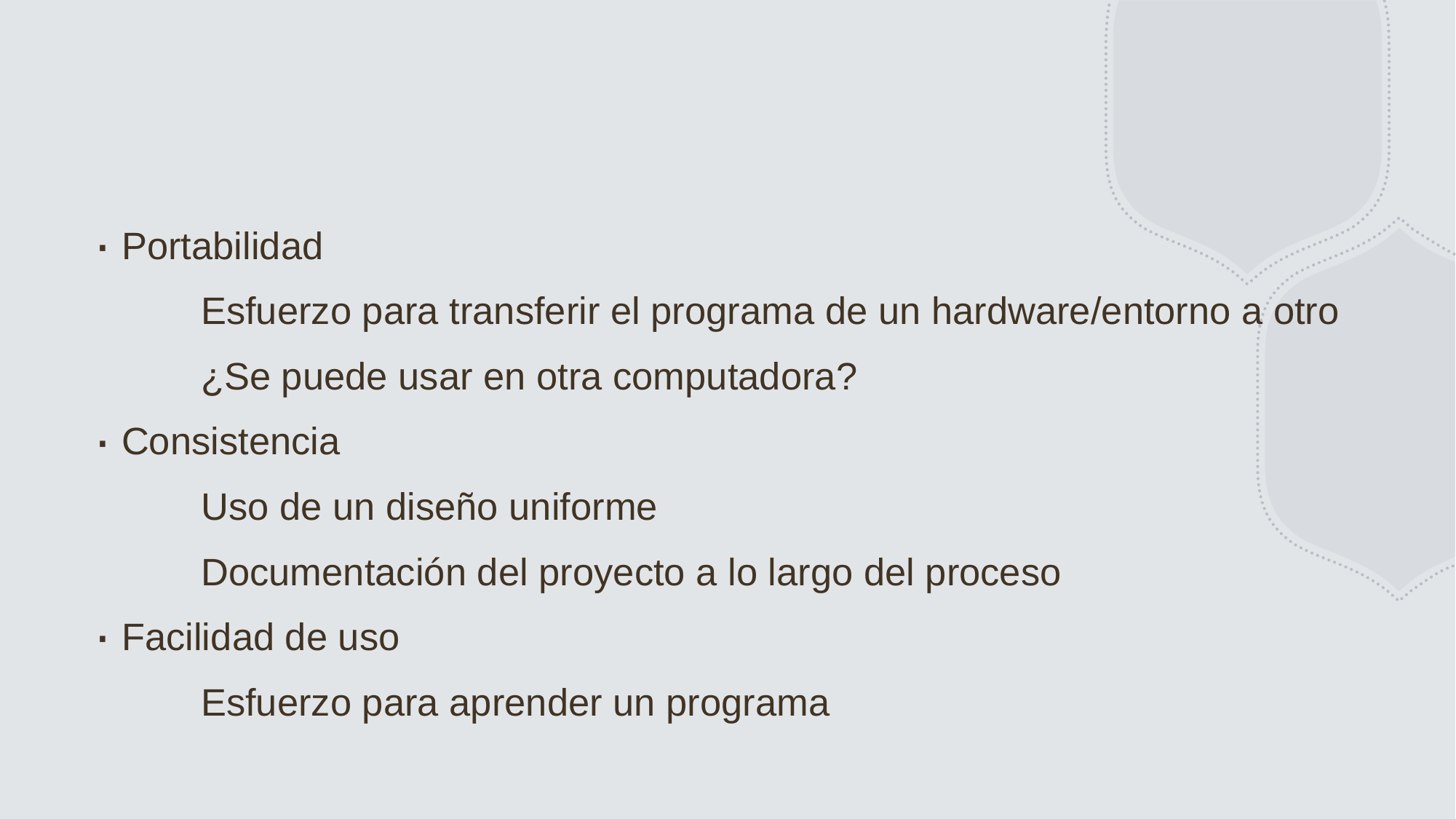

#
Portabilidad
	Esfuerzo para transferir el programa de un hardware/entorno a otro
	¿Se puede usar en otra computadora?
Consistencia
	Uso de un diseño uniforme
	Documentación del proyecto a lo largo del proceso
Facilidad de uso
	Esfuerzo para aprender un programa